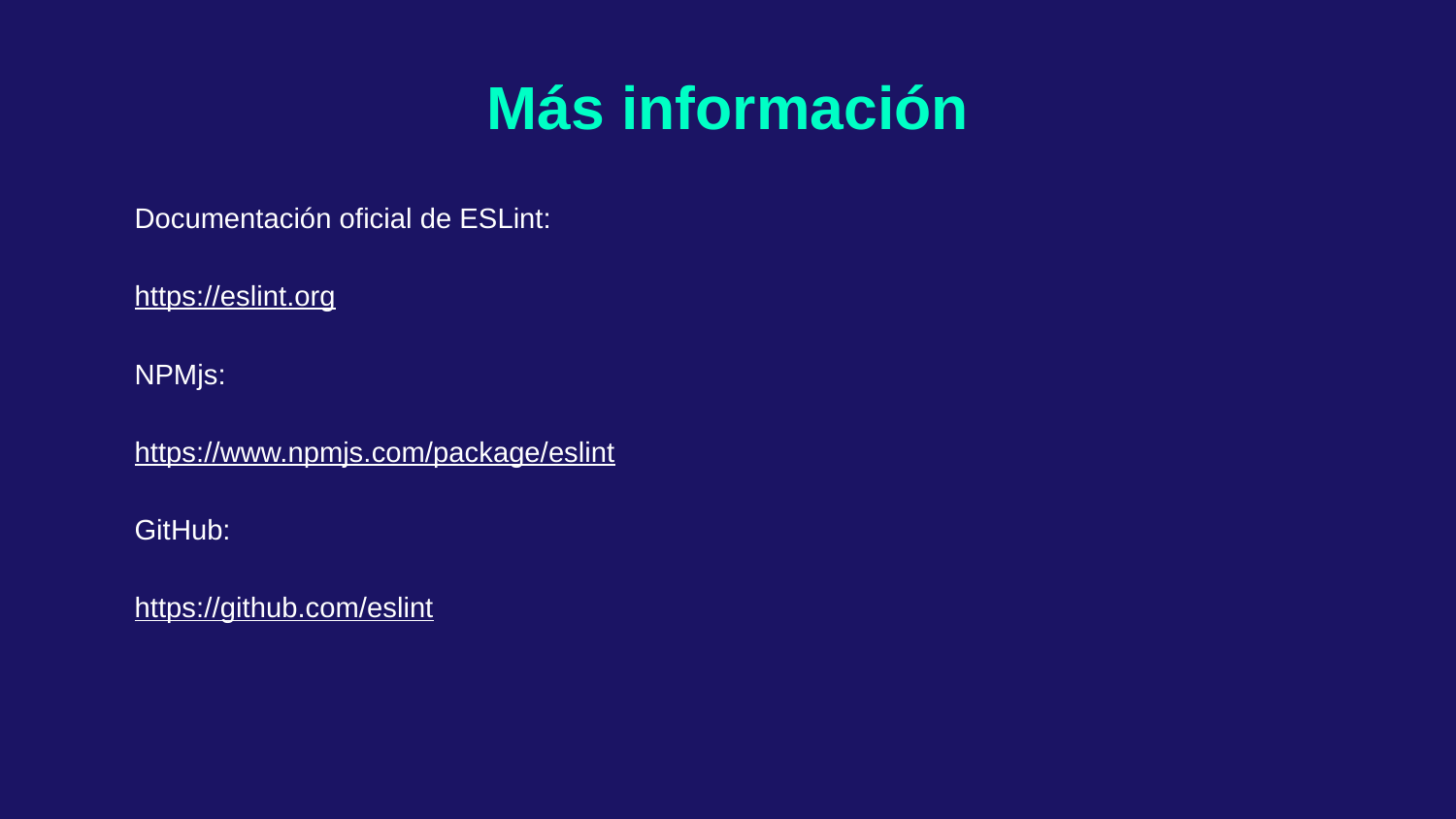

# Más información
Documentación oficial de ESLint:

https://eslint.org

NPMjs:

https://www.npmjs.com/package/eslint

GitHub:

https://github.com/eslint